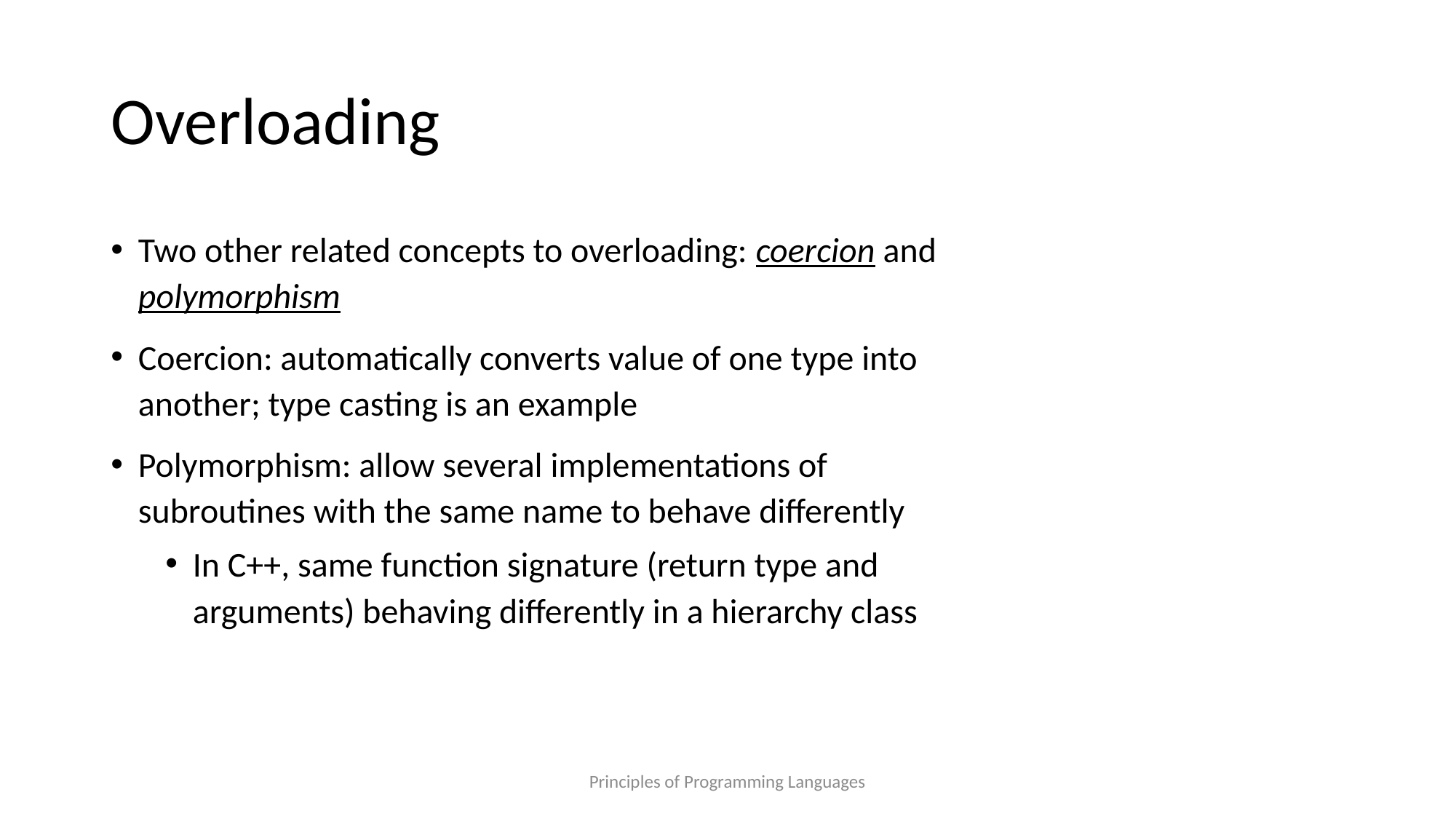

# Overloading
Two other related concepts to overloading: coercion and polymorphism
Coercion: automatically converts value of one type into another; type casting is an example
Polymorphism: allow several implementations of subroutines with the same name to behave differently
In C++, same function signature (return type and arguments) behaving differently in a hierarchy class
Principles of Programming Languages